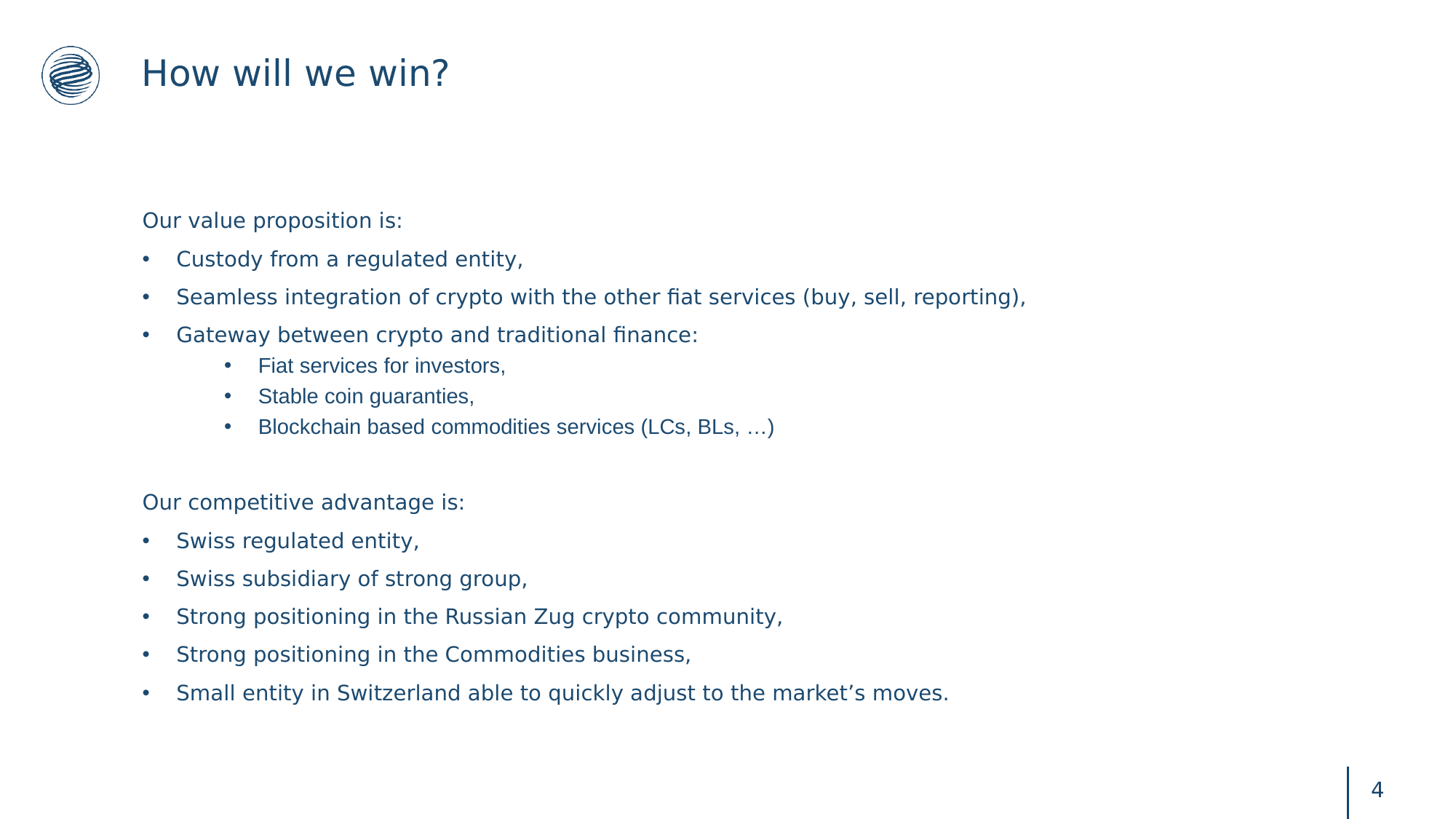

# How will we win?

Our value proposition is:
Custody from a regulated entity,
Seamless integration of crypto with the other fiat services (buy, sell, reporting),
Gateway between crypto and traditional finance:
Fiat services for investors,
Stable coin guaranties,
Blockchain based commodities services (LCs, BLs, …)

Our competitive advantage is:
Swiss regulated entity,
Swiss subsidiary of strong group,
Strong positioning in the Russian Zug crypto community,
Strong positioning in the Commodities business,
Small entity in Switzerland able to quickly adjust to the market’s moves.